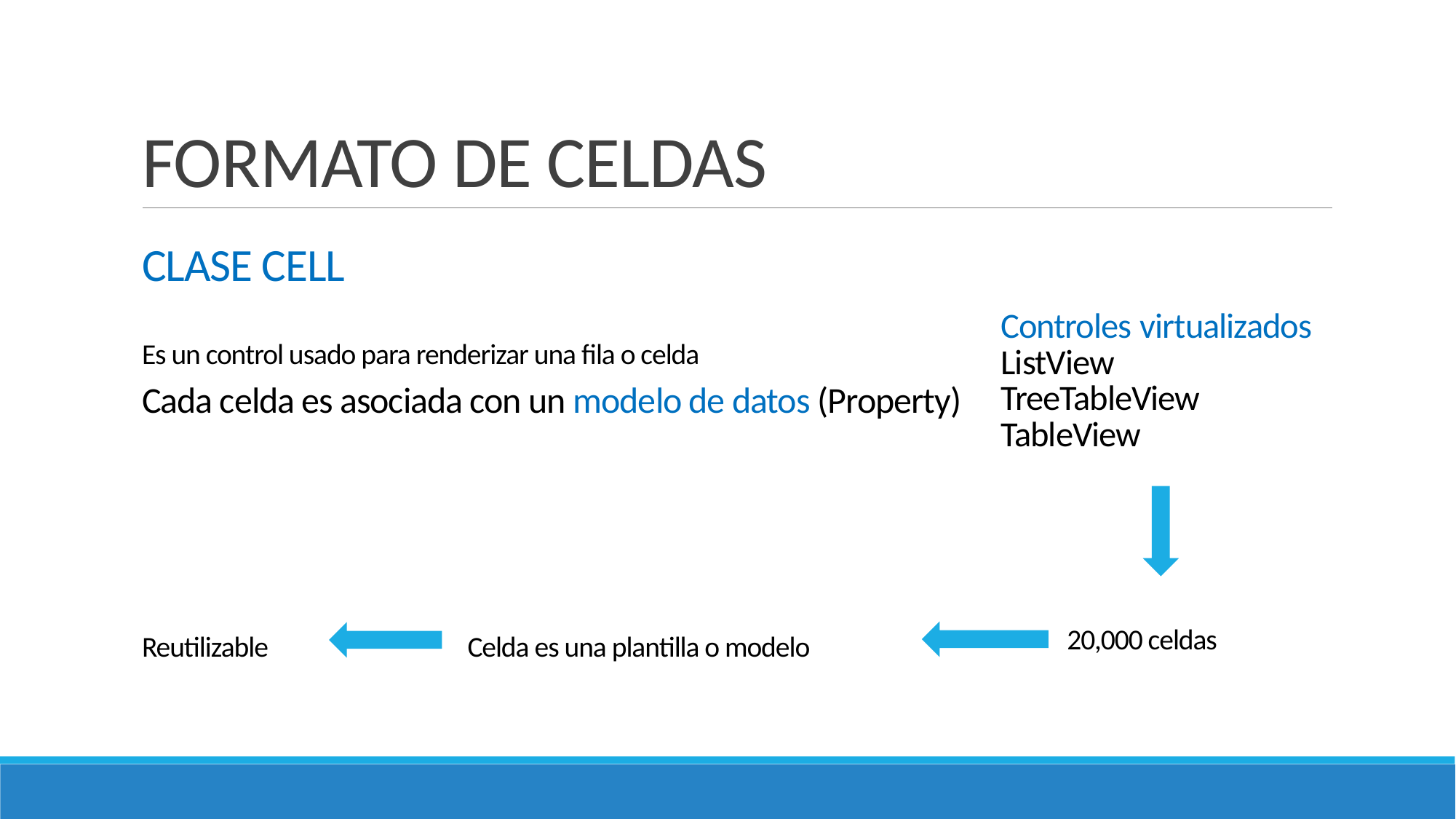

# FORMATO DE CELDAS
CLASE CELL
Controles virtualizados
ListView
TreeTableView
TableView
Es un control usado para renderizar una fila o celda
Cada celda es asociada con un modelo de datos (Property)

20,000 celdas
Reutilizable
Celda es una plantilla o modelo